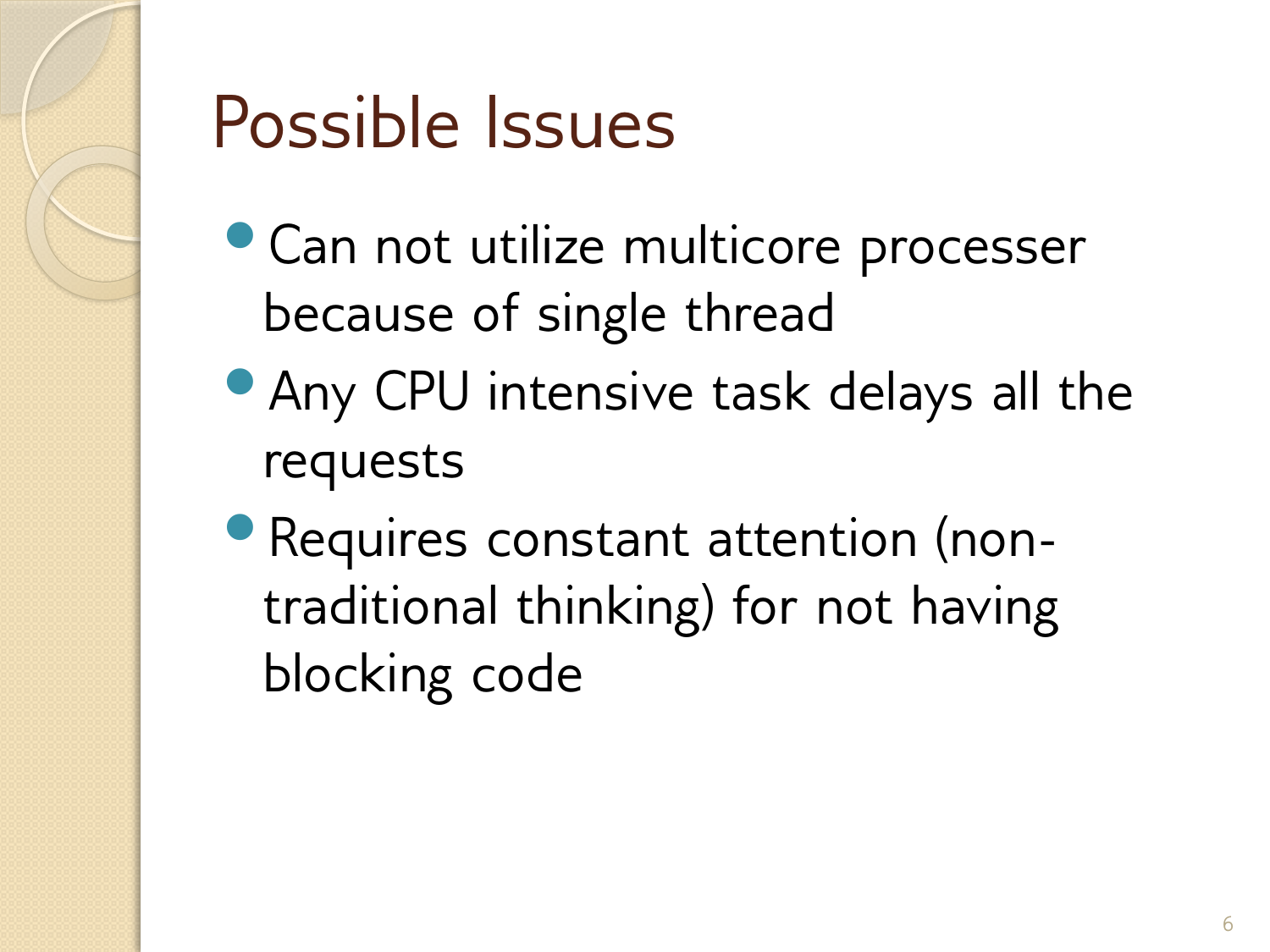

# Possible Issues
Can not utilize multicore processer because of single thread
Any CPU intensive task delays all the requests
Requires constant attention (non-traditional thinking) for not having blocking code

6